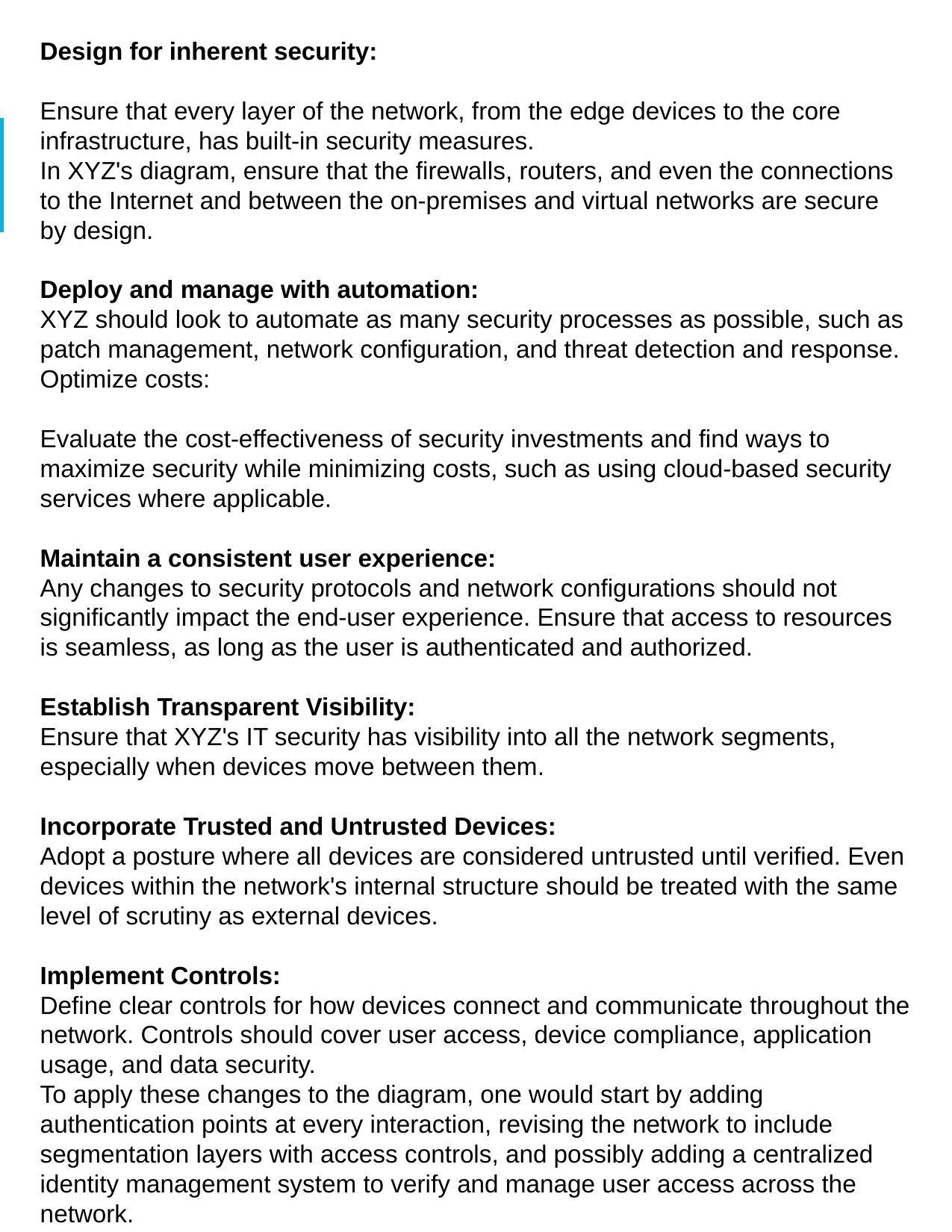

Design for inherent security:

Ensure that every layer of the network, from the edge devices to the core infrastructure, has built-in security measures.
In XYZ's diagram, ensure that the firewalls, routers, and even the connections to the Internet and between the on-premises and virtual networks are secure by design.

Deploy and manage with automation:
XYZ should look to automate as many security processes as possible, such as patch management, network configuration, and threat detection and response.
Optimize costs:

Evaluate the cost-effectiveness of security investments and find ways to maximize security while minimizing costs, such as using cloud-based security services where applicable.

Maintain a consistent user experience:
Any changes to security protocols and network configurations should not significantly impact the end-user experience. Ensure that access to resources is seamless, as long as the user is authenticated and authorized.

Establish Transparent Visibility:
Ensure that XYZ's IT security has visibility into all the network segments, especially when devices move between them.

Incorporate Trusted and Untrusted Devices:
Adopt a posture where all devices are considered untrusted until verified. Even devices within the network's internal structure should be treated with the same level of scrutiny as external devices.

Implement Controls:
Define clear controls for how devices connect and communicate throughout the network. Controls should cover user access, device compliance, application usage, and data security.
To apply these changes to the diagram, one would start by adding authentication points at every interaction, revising the network to include segmentation layers with access controls, and possibly adding a centralized identity management system to verify and manage user access across the network.